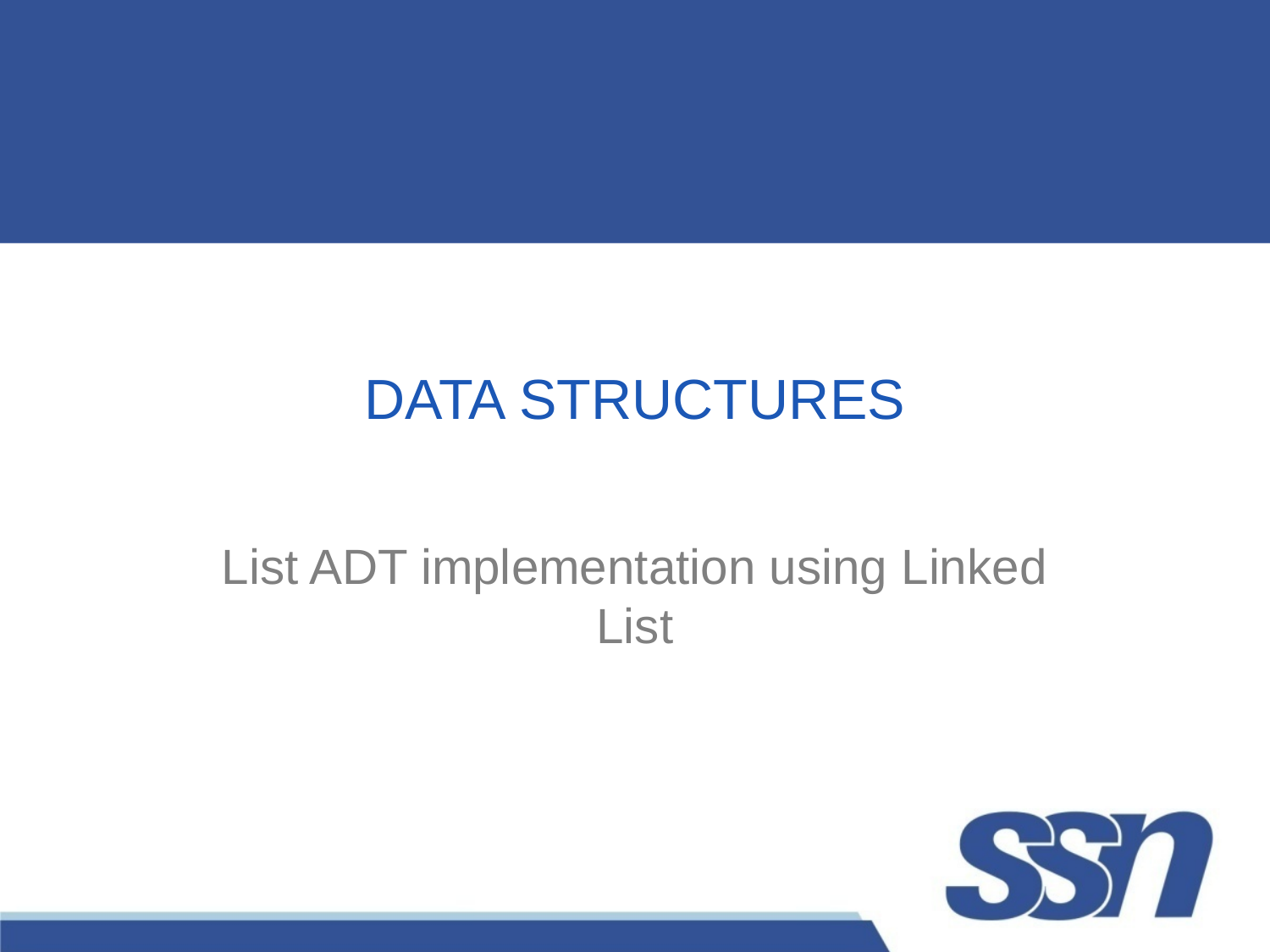

# DATA STRUCTURES
List ADT implementation using Linked List